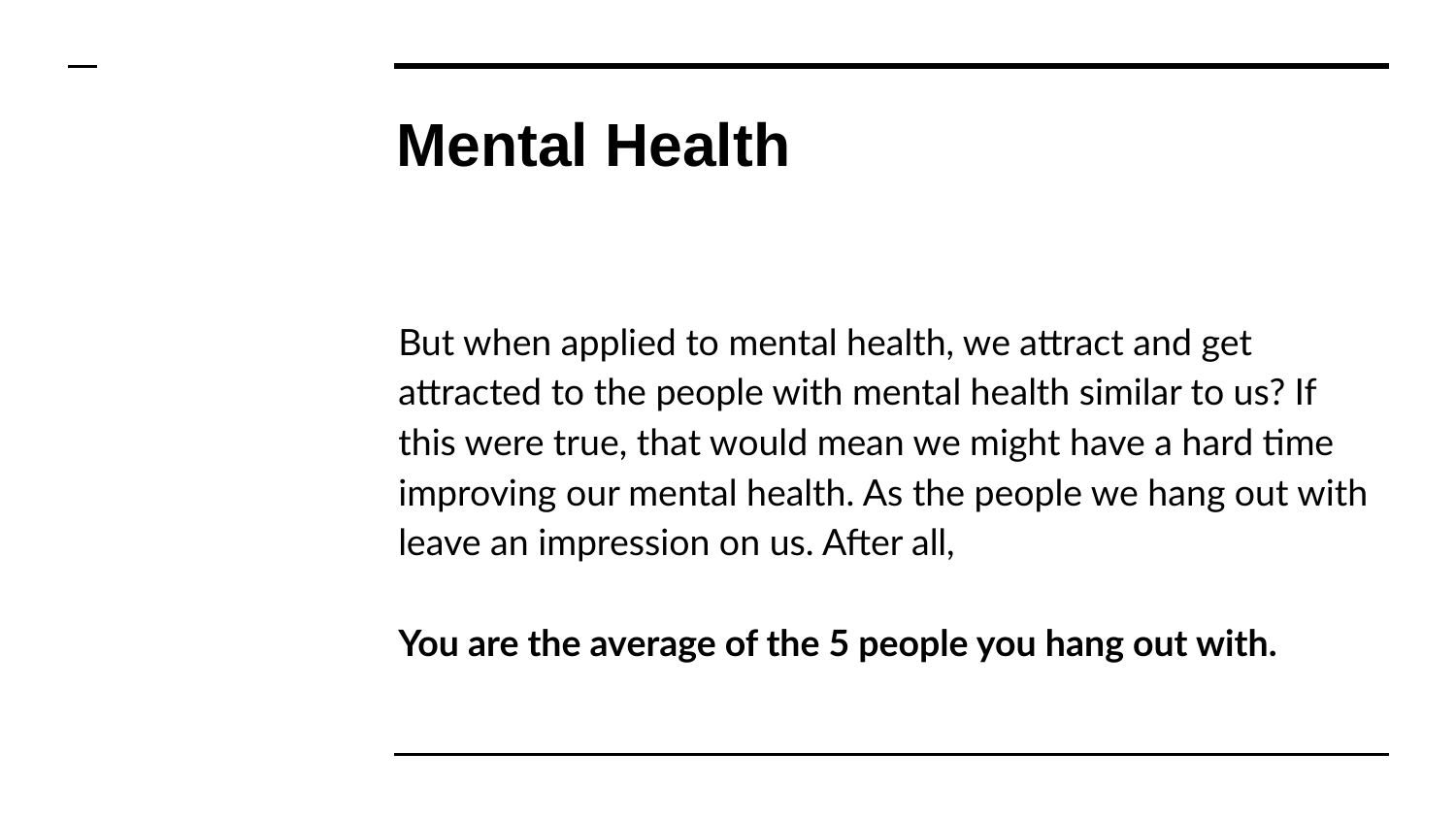

# Mental Health

But when applied to mental health, we attract and get attracted to the people with mental health similar to us? If this were true, that would mean we might have a hard time improving our mental health. As the people we hang out with leave an impression on us. After all,

You are the average of the 5 people you hang out with.